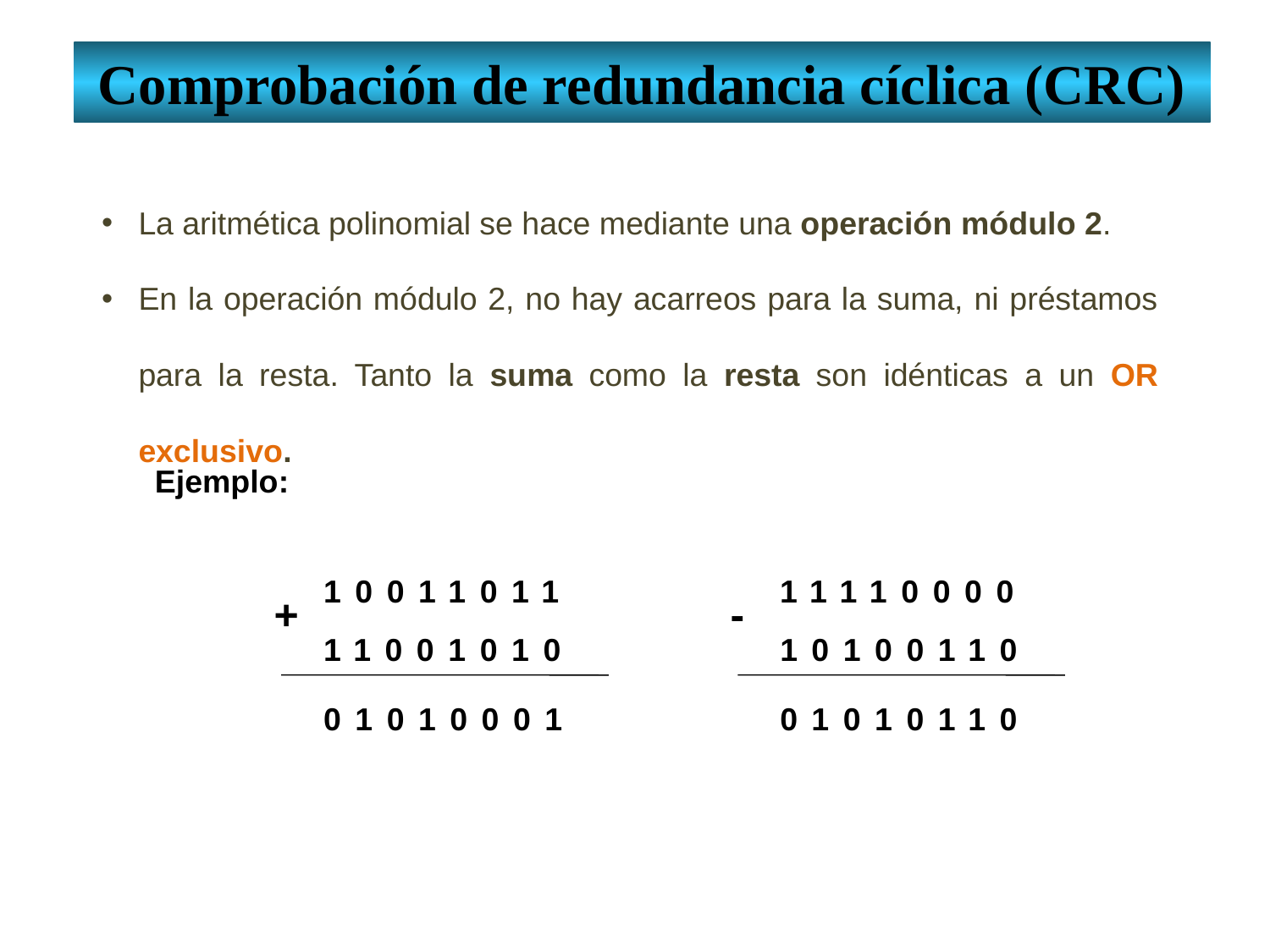

Comprobación de redundancia cíclica (CRC)
La aritmética polinomial se hace mediante una operación módulo 2.
En la operación módulo 2, no hay acarreos para la suma, ni préstamos para la resta. Tanto la suma como la resta son idénticas a un OR exclusivo.
Ejemplo:
10011011
+
11001010
11110000
-
10100110
01010001
01010110